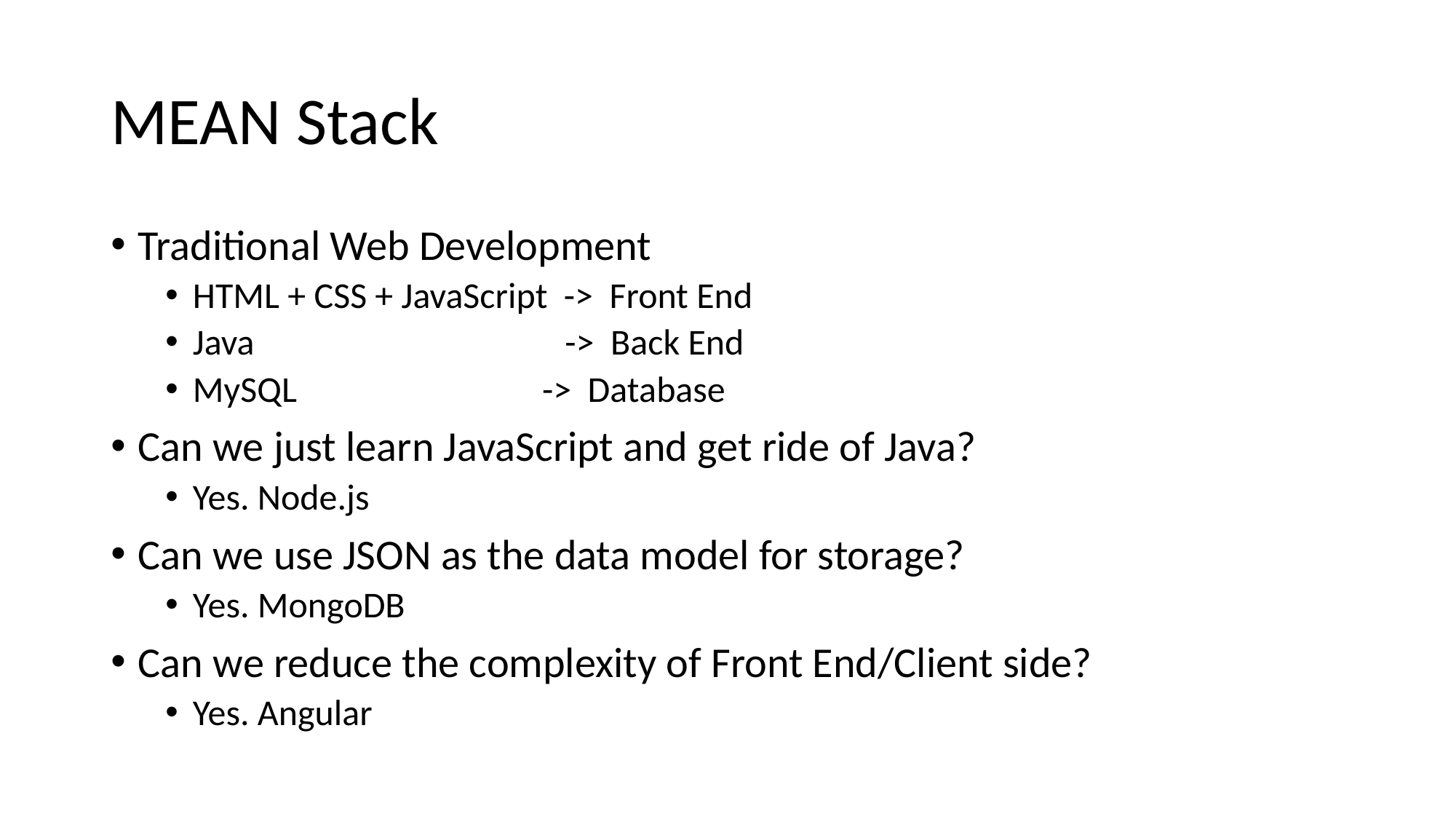

# MEAN Stack
Traditional Web Development
HTML + CSS + JavaScript  ->  Front End
Java                                      ->  Back End
MySQL		                ->  Database
Can we just learn JavaScript and get ride of Java?
Yes. Node.js
Can we use JSON as the data model for storage?
Yes. MongoDB
Can we reduce the complexity of Front End/Client side?
Yes. Angular